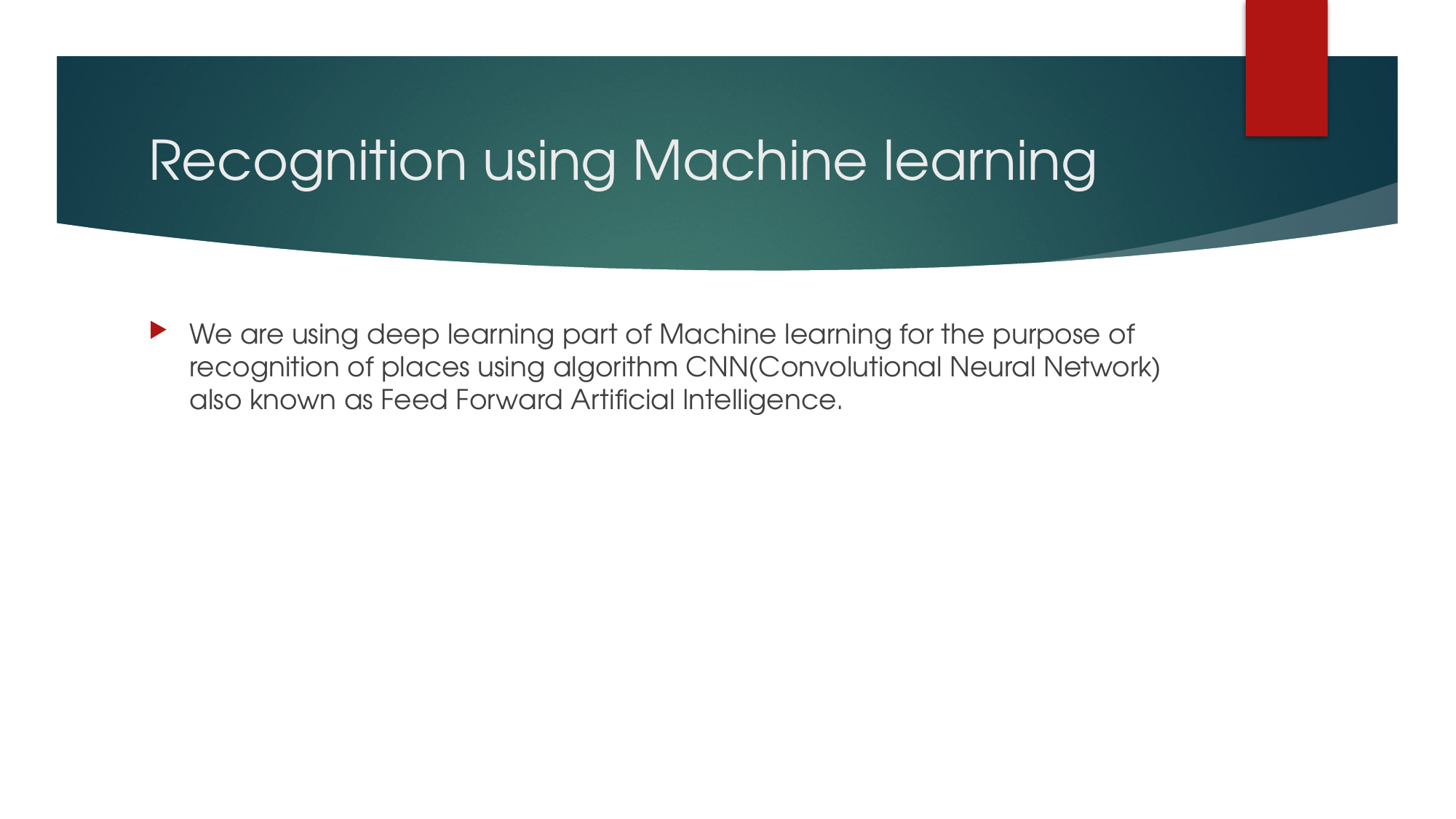

# Recognition using Machine learning
We are using deep learning part of Machine learning for the purpose of recognition of places using algorithm CNN(Convolutional Neural Network) also known as Feed Forward Artificial Intelligence.